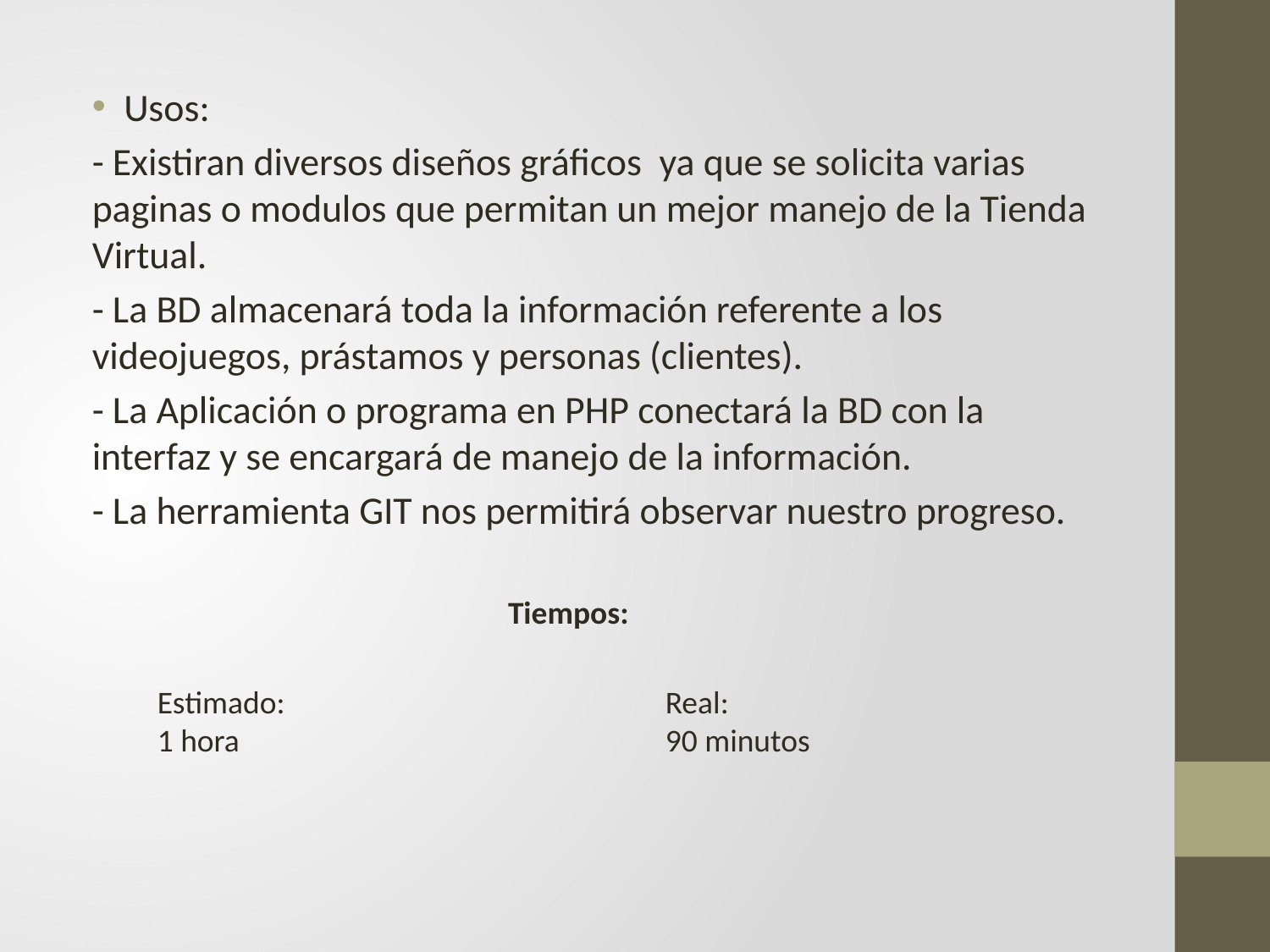

Usos:
- Existiran diversos diseños gráficos  ya que se solicita varias paginas o modulos que permitan un mejor manejo de la Tienda Virtual.
- La BD almacenará toda la información referente a los videojuegos, prástamos y personas (clientes).
- La Aplicación o programa en PHP conectará la BD con la interfaz y se encargará de manejo de la información.
- La herramienta GIT nos permitirá observar nuestro progreso.
Tiempos:
Estimado:			Real:
1 hora				90 minutos